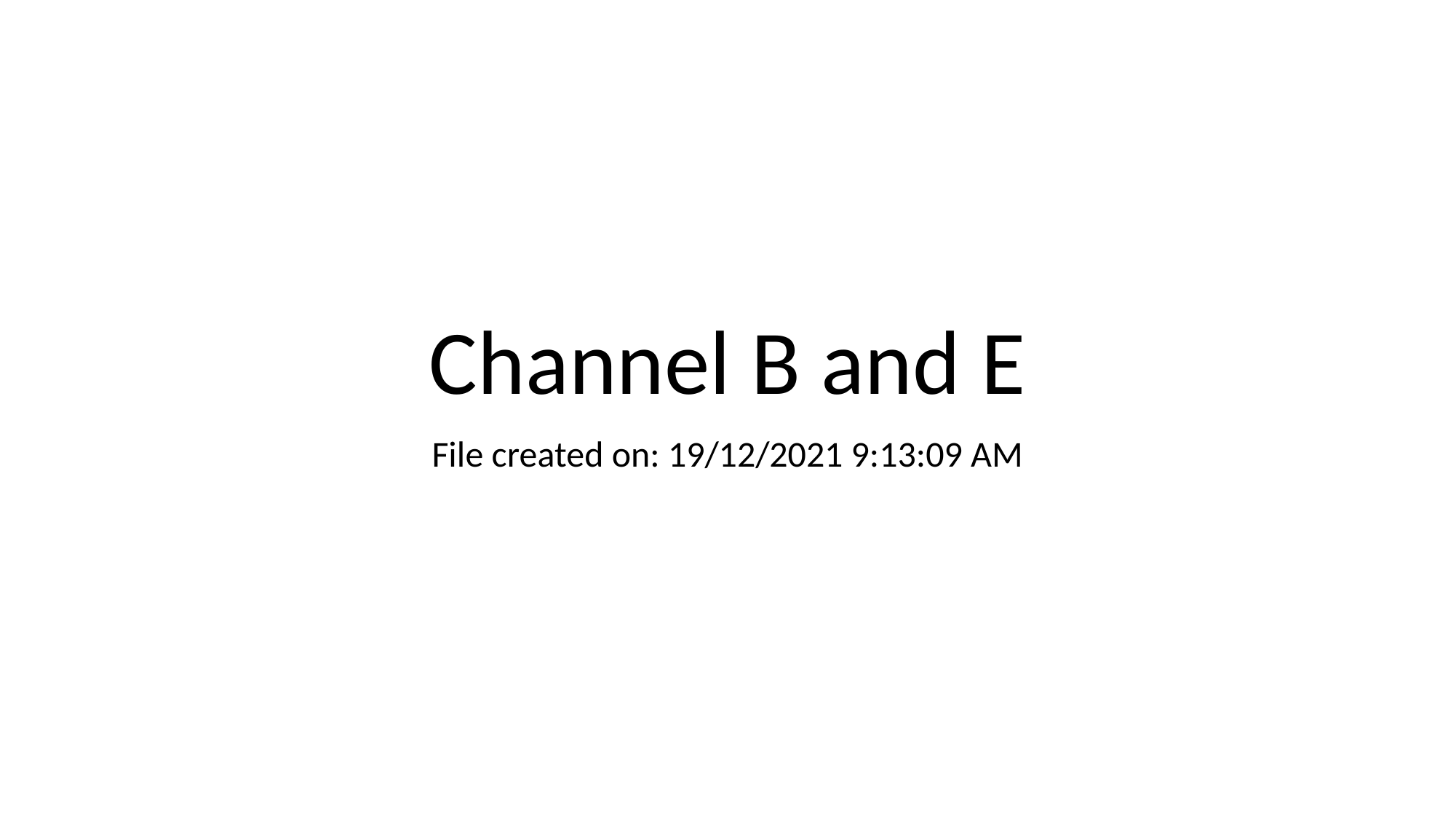

# Channel B and E
File created on: 19/12/2021 9:13:09 AM